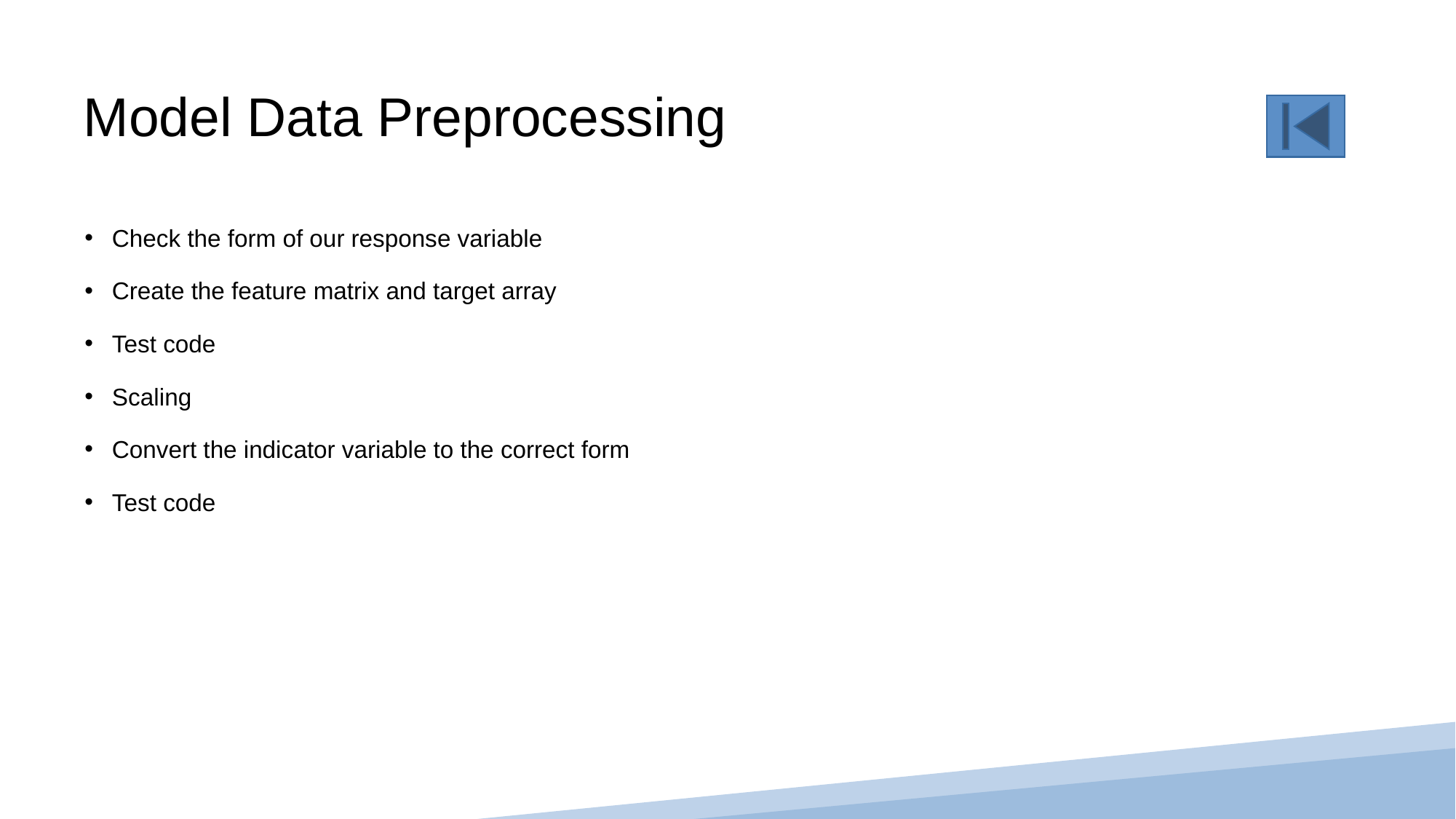

Model Data Preprocessing

Check the form of our response variable
Create the feature matrix and target array
Test code
Scaling
Convert the indicator variable to the correct form
Test code